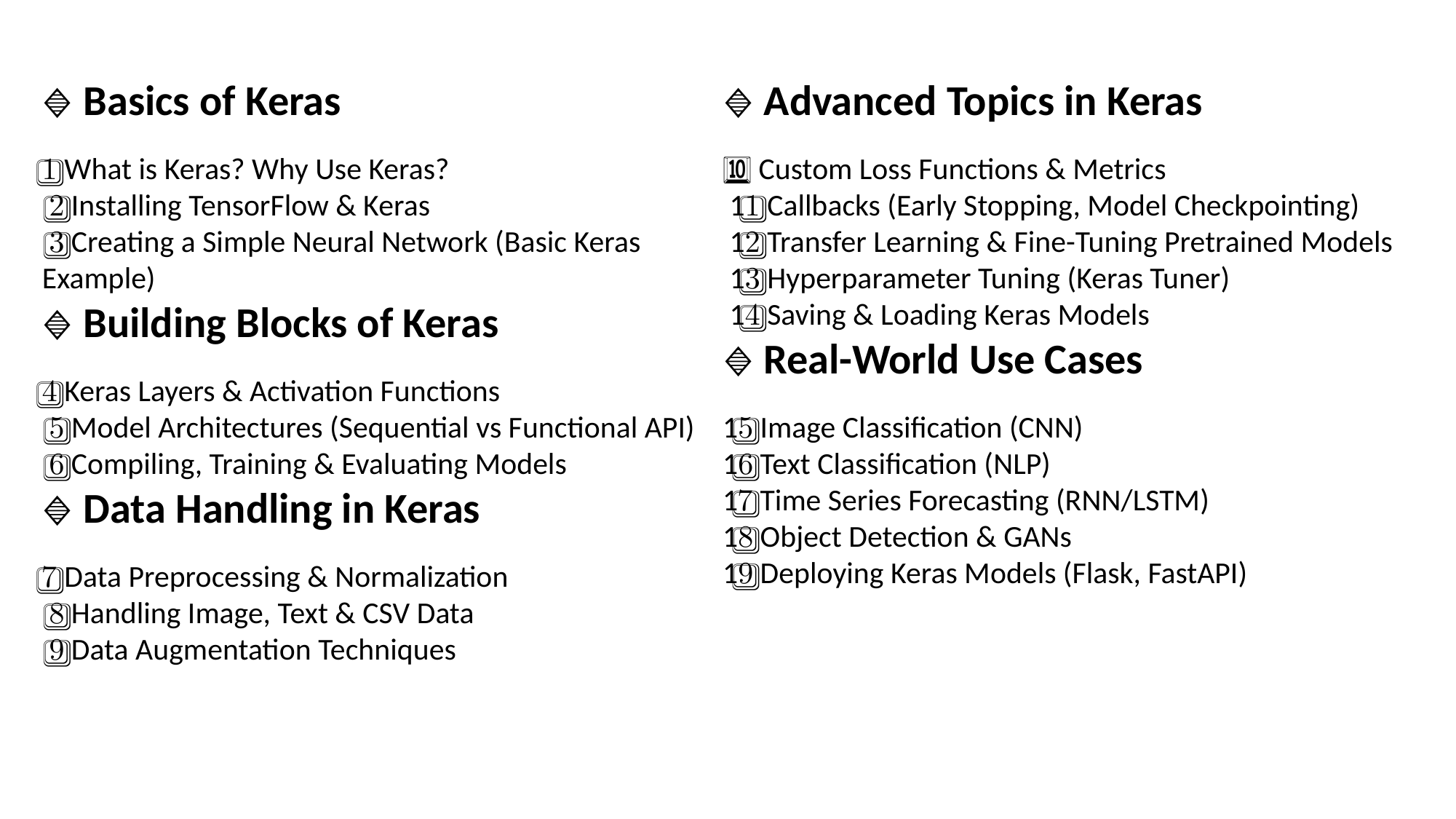

🔹 Basics of Keras
1️⃣ What is Keras? Why Use Keras?
 2️⃣ Installing TensorFlow & Keras
 3️⃣ Creating a Simple Neural Network (Basic Keras Example)
🔹 Building Blocks of Keras
4️⃣ Keras Layers & Activation Functions
 5️⃣ Model Architectures (Sequential vs Functional API)
 6️⃣ Compiling, Training & Evaluating Models
🔹 Data Handling in Keras
7️⃣ Data Preprocessing & Normalization
 8️⃣ Handling Image, Text & CSV Data
 9️⃣ Data Augmentation Techniques

🔹 Advanced Topics in Keras
🔟 Custom Loss Functions & Metrics
 11️⃣ Callbacks (Early Stopping, Model Checkpointing)
 12️⃣ Transfer Learning & Fine-Tuning Pretrained Models
 13️⃣ Hyperparameter Tuning (Keras Tuner)
 14️⃣ Saving & Loading Keras Models
🔹 Real-World Use Cases
15️⃣ Image Classification (CNN)
16️⃣ Text Classification (NLP)
17️⃣ Time Series Forecasting (RNN/LSTM)
18️⃣ Object Detection & GANs
19️⃣ Deploying Keras Models (Flask, FastAPI)